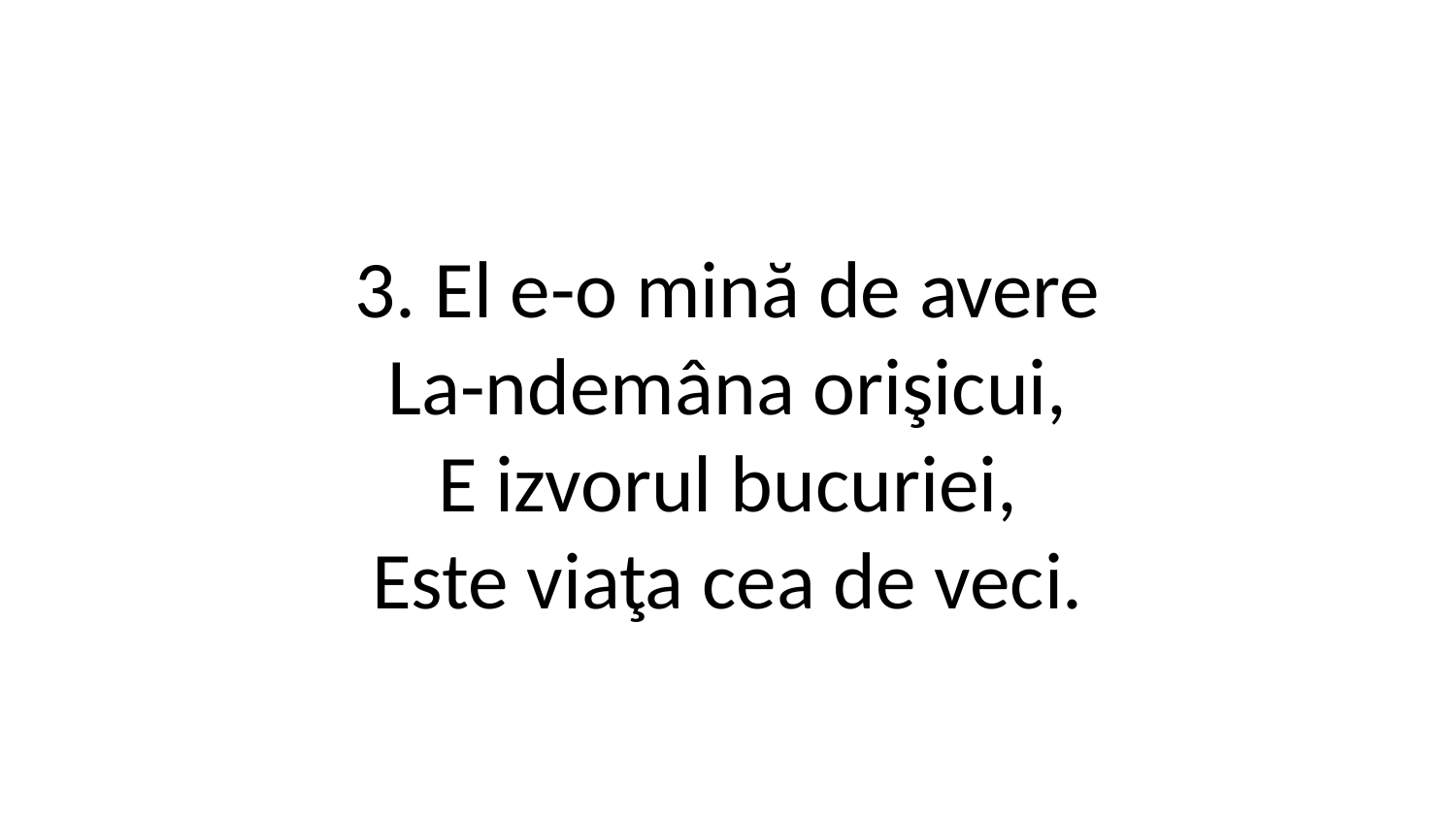

3. El e-o mină de avere
La-ndemâna orişicui,
E izvorul bucuriei,
Este viaţa cea de veci.